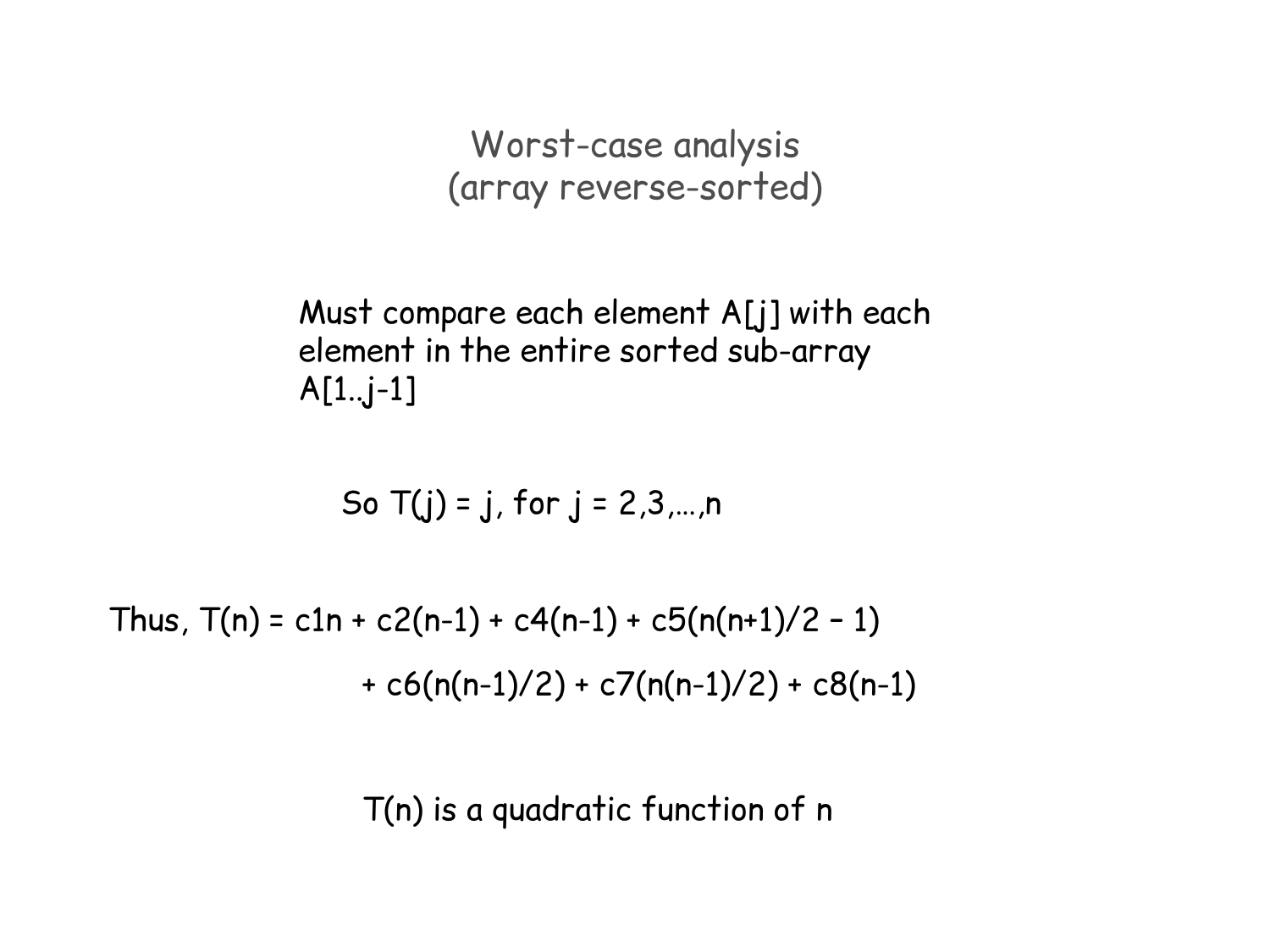

# Worst-case analysis (array reverse-sorted)
Must compare each element A[j] with each element in the entire sorted sub-array A[1..j-1]
So T(j) = j, for j = 2,3,…,n
Thus, T(n) = c1n + c2(n-1) + c4(n-1) + c5(n(n+1)/2 – 1)
		+ c6(n(n-1)/2) + c7(n(n-1)/2) + c8(n-1)
T(n) is a quadratic function of n